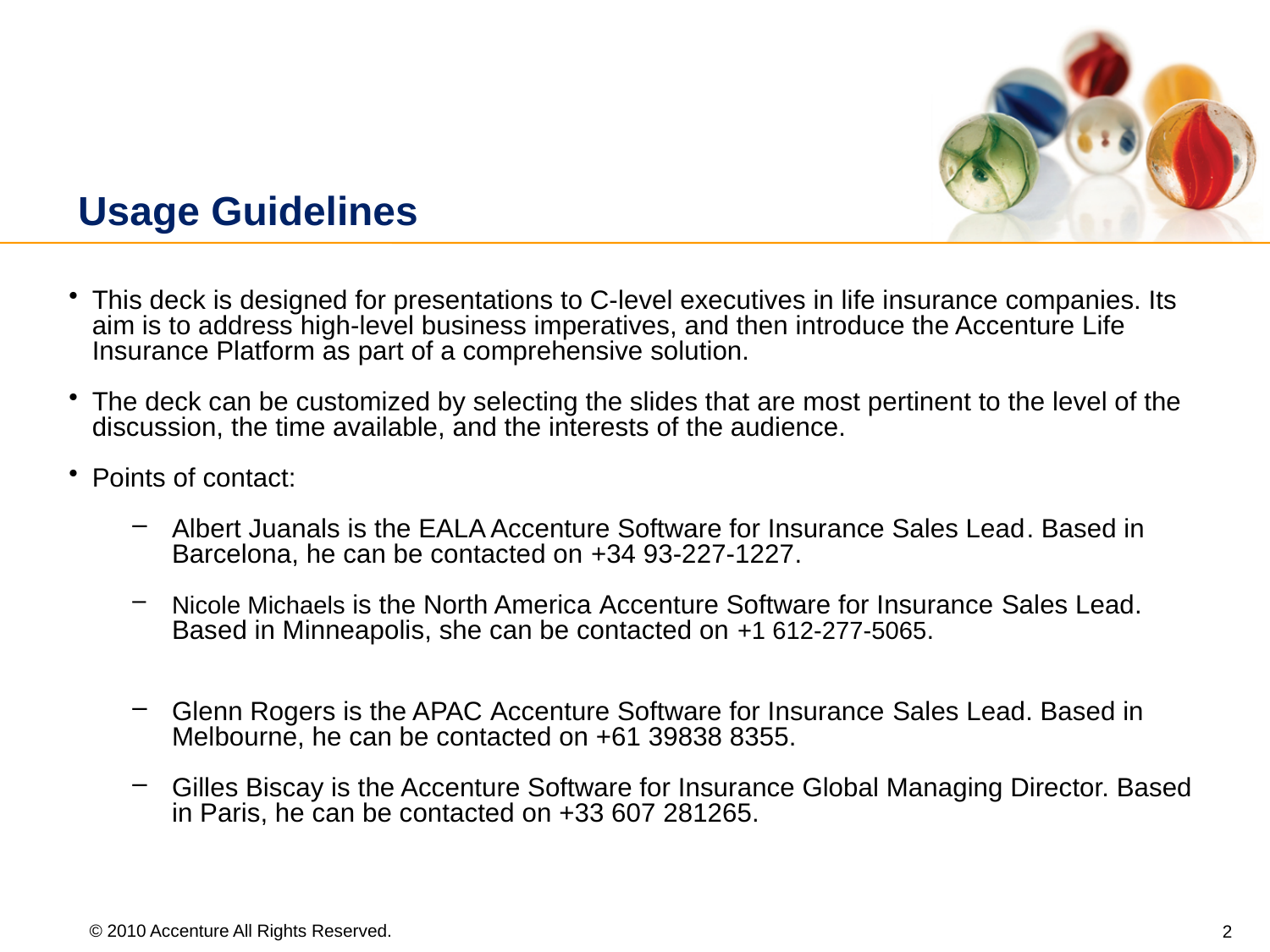

# Usage Guidelines

This deck is designed for presentations to C-level executives in life insurance companies. Its aim is to address high-level business imperatives, and then introduce the Accenture Life Insurance Platform as part of a comprehensive solution.

The deck can be customized by selecting the slides that are most pertinent to the level of the discussion, the time available, and the interests of the audience.

Points of contact:

Albert Juanals is the EALA Accenture Software for Insurance Sales Lead. Based in Barcelona, he can be contacted on +34 93-227-1227.

Nicole Michaels is the North America Accenture Software for Insurance Sales Lead. Based in Minneapolis, she can be contacted on +1 612-277-5065.

Glenn Rogers is the APAC Accenture Software for Insurance Sales Lead. Based in Melbourne, he can be contacted on +61 39838 8355.

Gilles Biscay is the Accenture Software for Insurance Global Managing Director. Based in Paris, he can be contacted on +33 607 281265.
© 2010 Accenture All Rights Reserved.
2